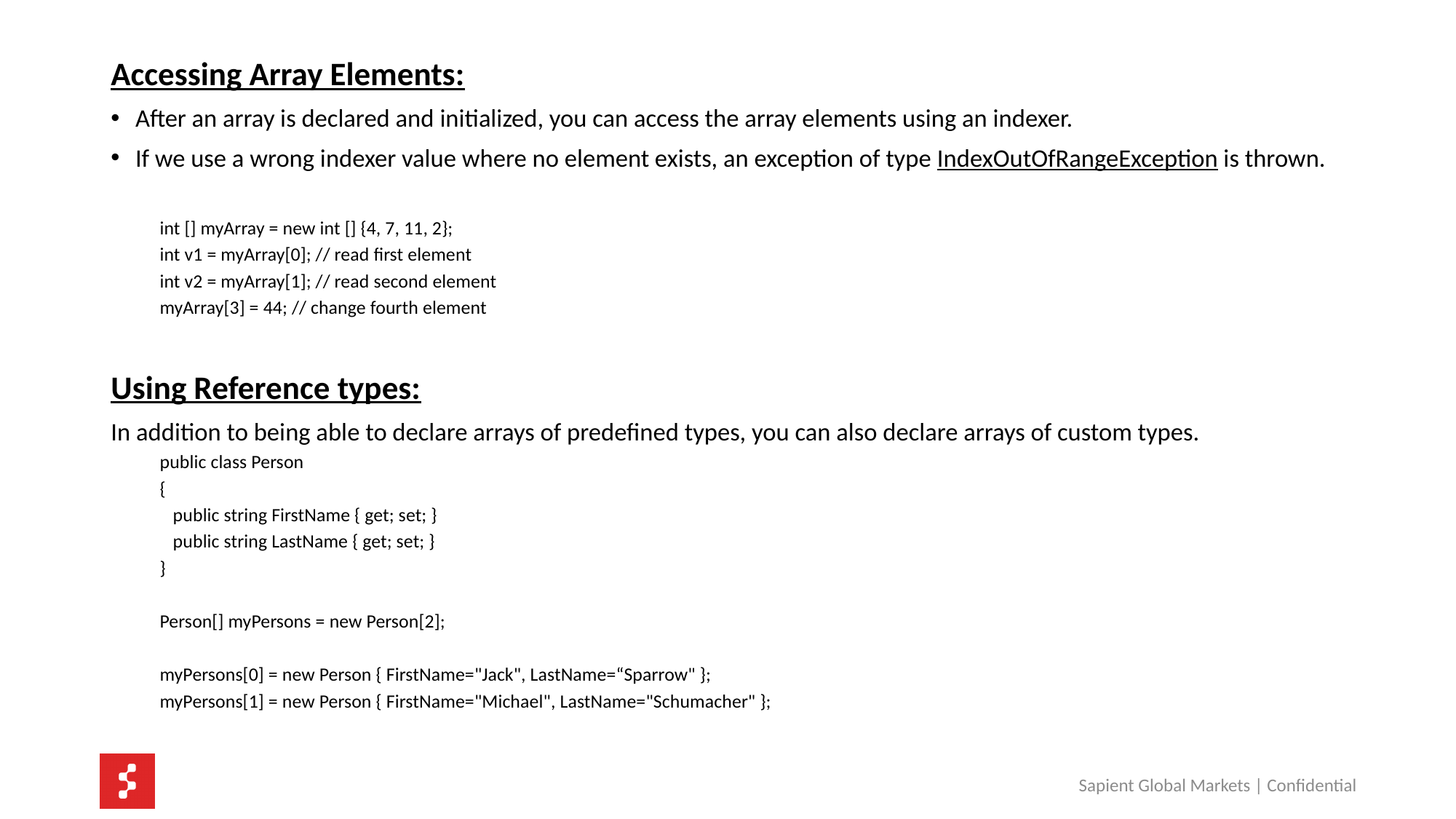

Accessing Array Elements:
After an array is declared and initialized, you can access the array elements using an indexer.
If we use a wrong indexer value where no element exists, an exception of type IndexOutOfRangeException is thrown.

int [] myArray = new int [] {4, 7, 11, 2};
int v1 = myArray[0]; // read first element
int v2 = myArray[1]; // read second element
myArray[3] = 44; // change fourth element

Using Reference types:
In addition to being able to declare arrays of predefined types, you can also declare arrays of custom types.
public class Person
{
   public string FirstName { get; set; }
   public string LastName { get; set; }
}

Person[] myPersons = new Person[2];

myPersons[0] = new Person { FirstName="Jack", LastName=“Sparrow" };
myPersons[1] = new Person { FirstName="Michael", LastName="Schumacher" };

Sapient Global Markets | Confidential